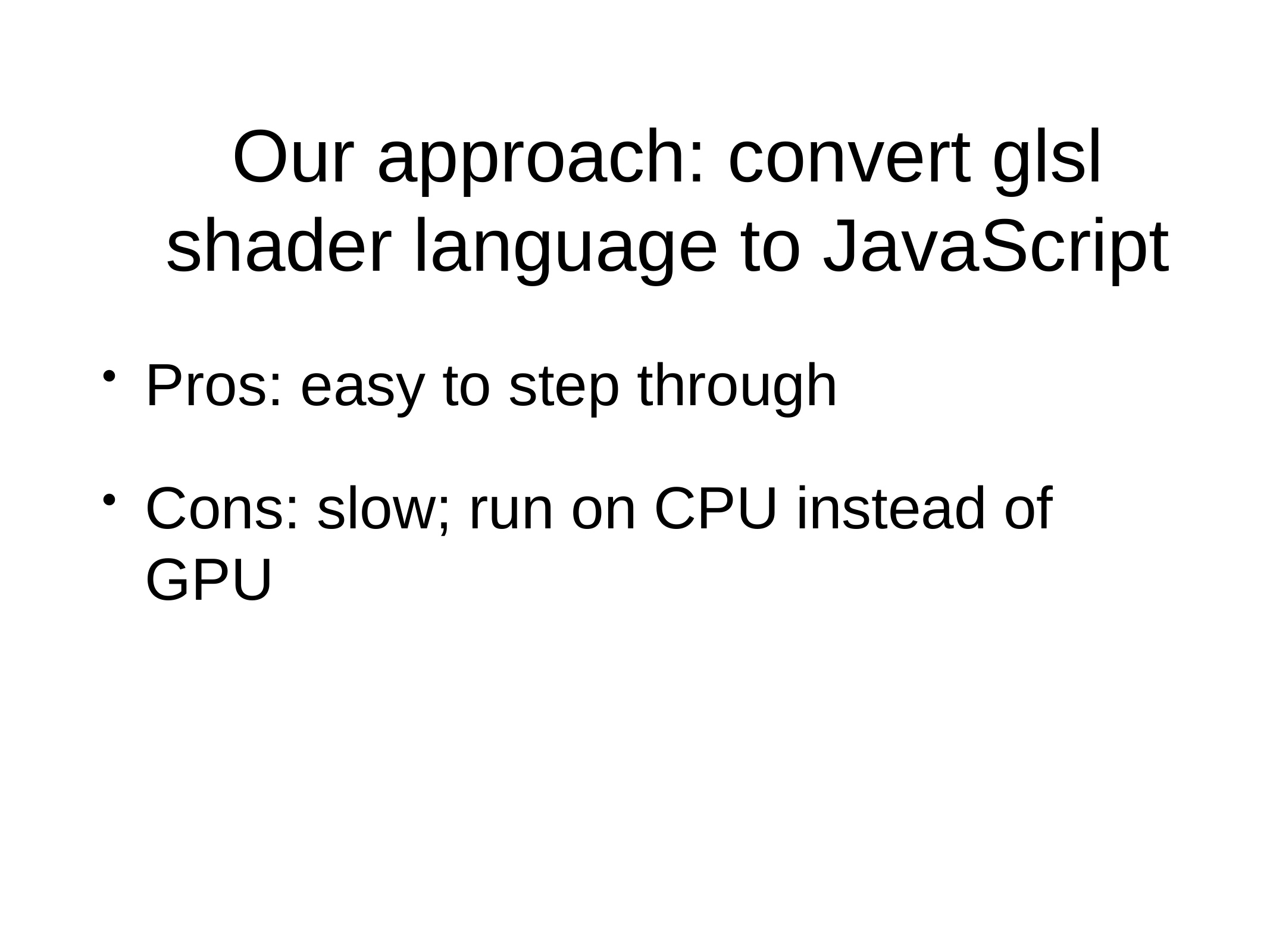

Our approach: convert glsl shader language to JavaScript
Pros: easy to step through
Cons: slow; run on CPU instead of GPU